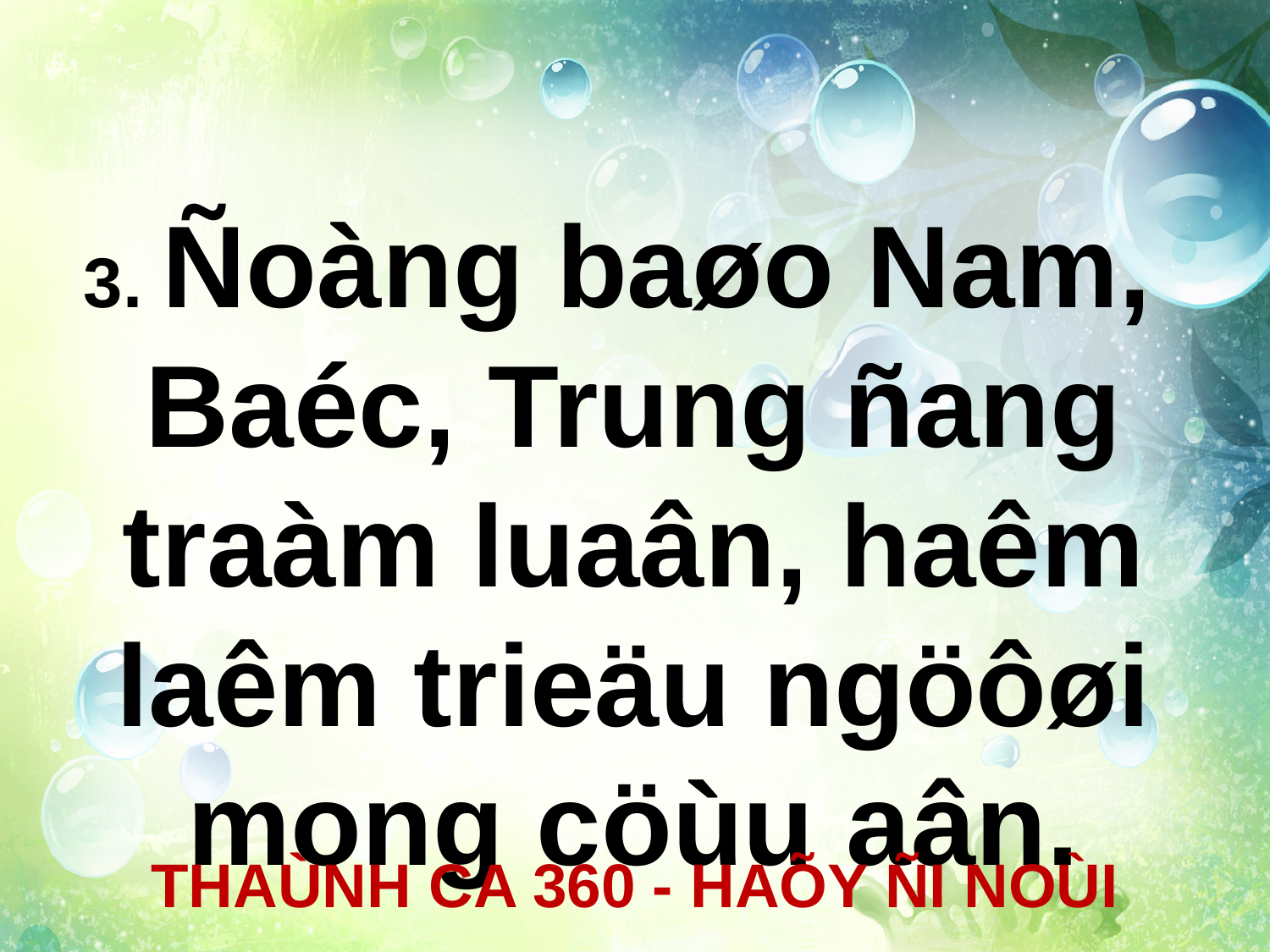

3. Ñoàng baøo Nam,
Baéc, Trung ñang traàm luaân, haêm laêm trieäu ngöôøi mong cöùu aân.
THAÙNH CA 360 - HAÕY ÑI NOÙI